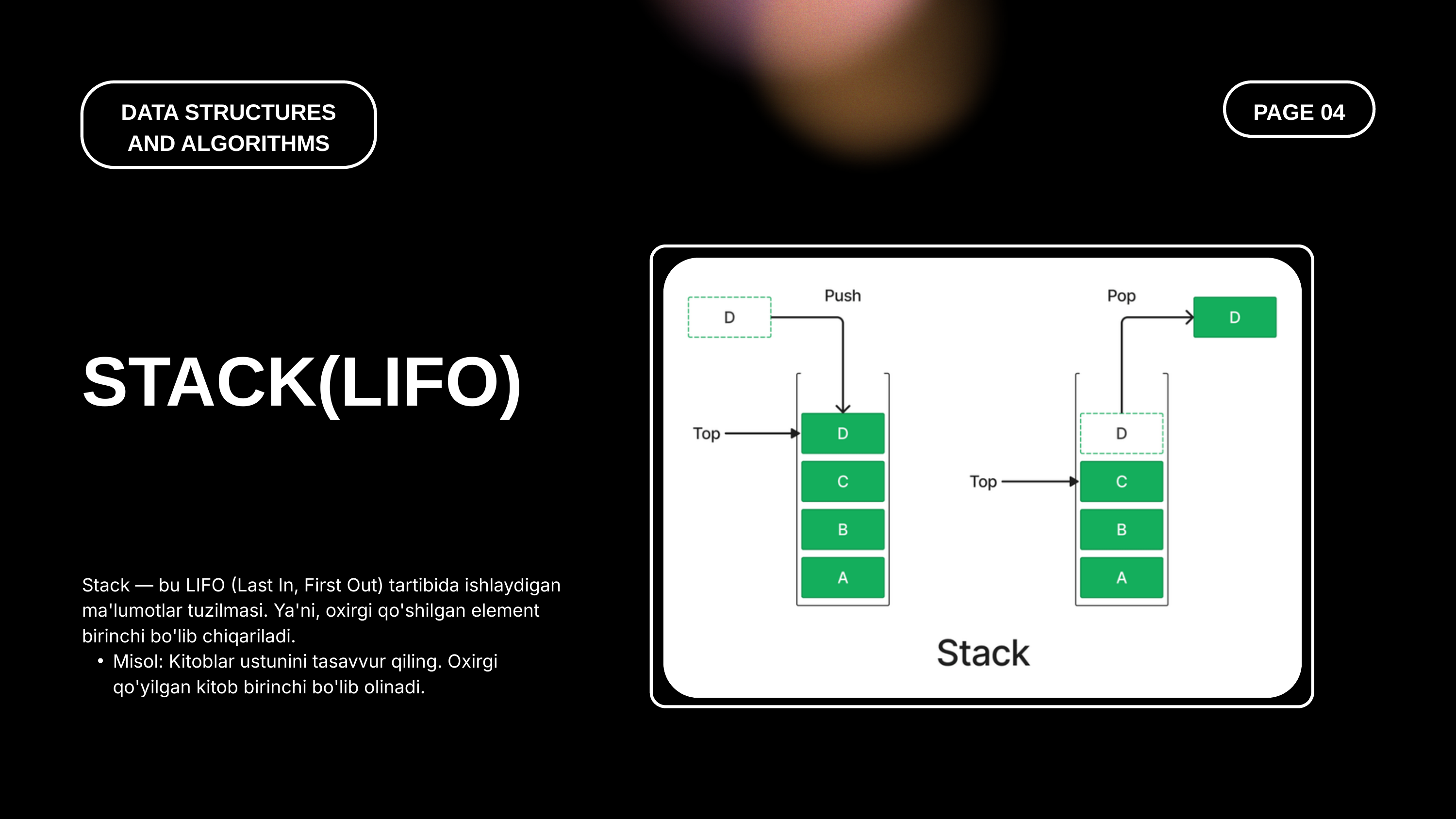

DATA STRUCTURES AND ALGORITHMS

PAGE 04

STACK(LIFO)
Stack — bu LIFO (Last In, First Out) tartibida ishlaydigan ma'lumotlar tuzilmasi. Ya'ni, oxirgi qo'shilgan element birinchi bo'lib chiqariladi.
Misol: Kitoblar ustunini tasavvur qiling. Oxirgi qo'yilgan kitob birinchi bo'lib olinadi.